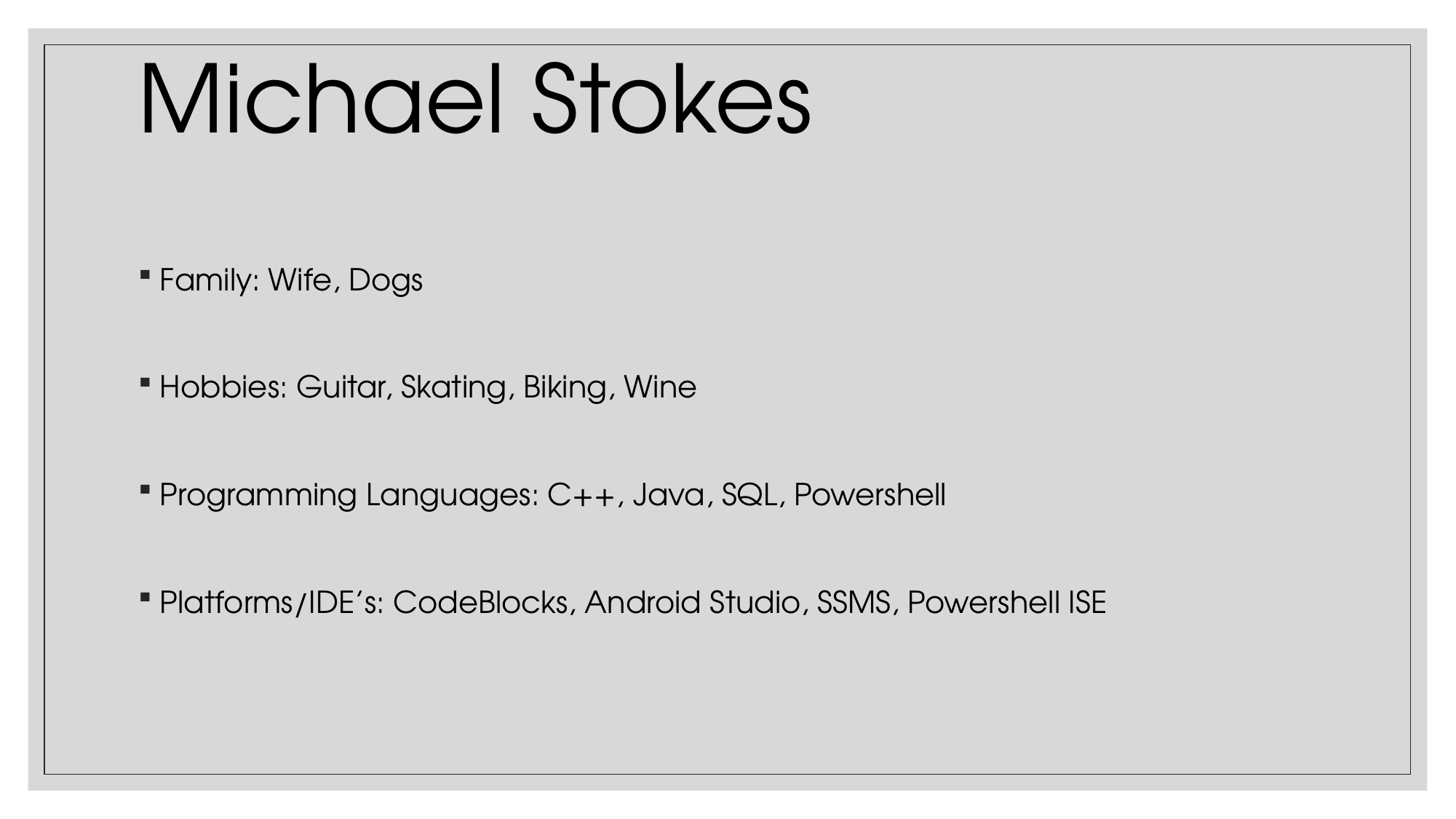

# Michael Stokes
Family: Wife, Dogs

Hobbies: Guitar, Skating, Biking, Wine

Programming Languages: C++, Java, SQL, Powershell

Platforms/IDE’s: CodeBlocks, Android Studio, SSMS, Powershell ISE